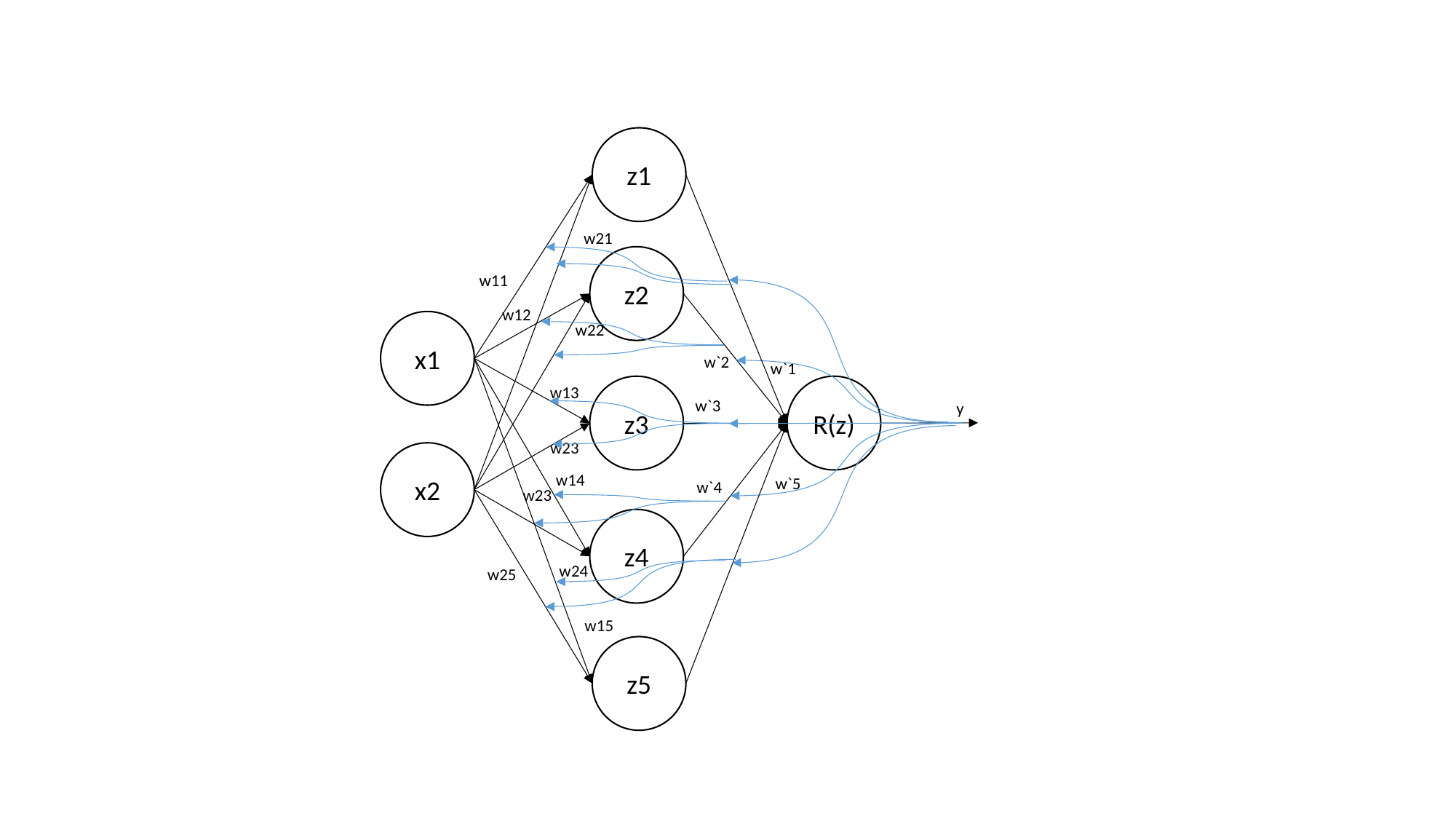

z1

w21
z2
w11
w12
x1
w22
w`2
w`1
z3
R(z)
w13
w`3
y
w23
x2
w14
w`5
w`4
w23
z4
w24
w25
w15
z5